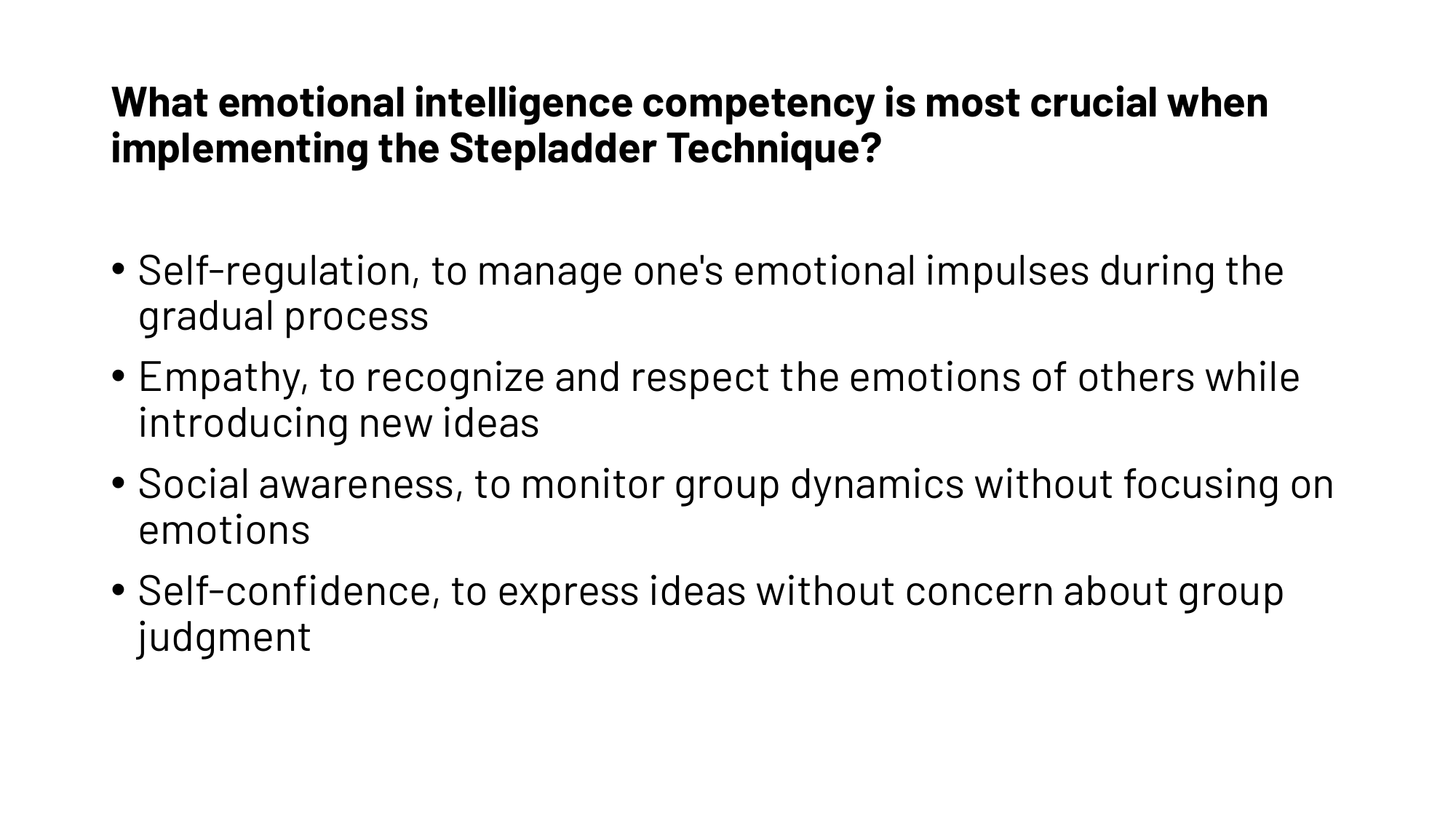

What emotional intelligence competency is most crucial when implementing the Stepladder Technique?

Self-regulation, to manage one's emotional impulses during the gradual process
Empathy, to recognize and respect the emotions of others while introducing new ideas
Social awareness, to monitor group dynamics without focusing on emotions
Self-confidence, to express ideas without concern about group judgment